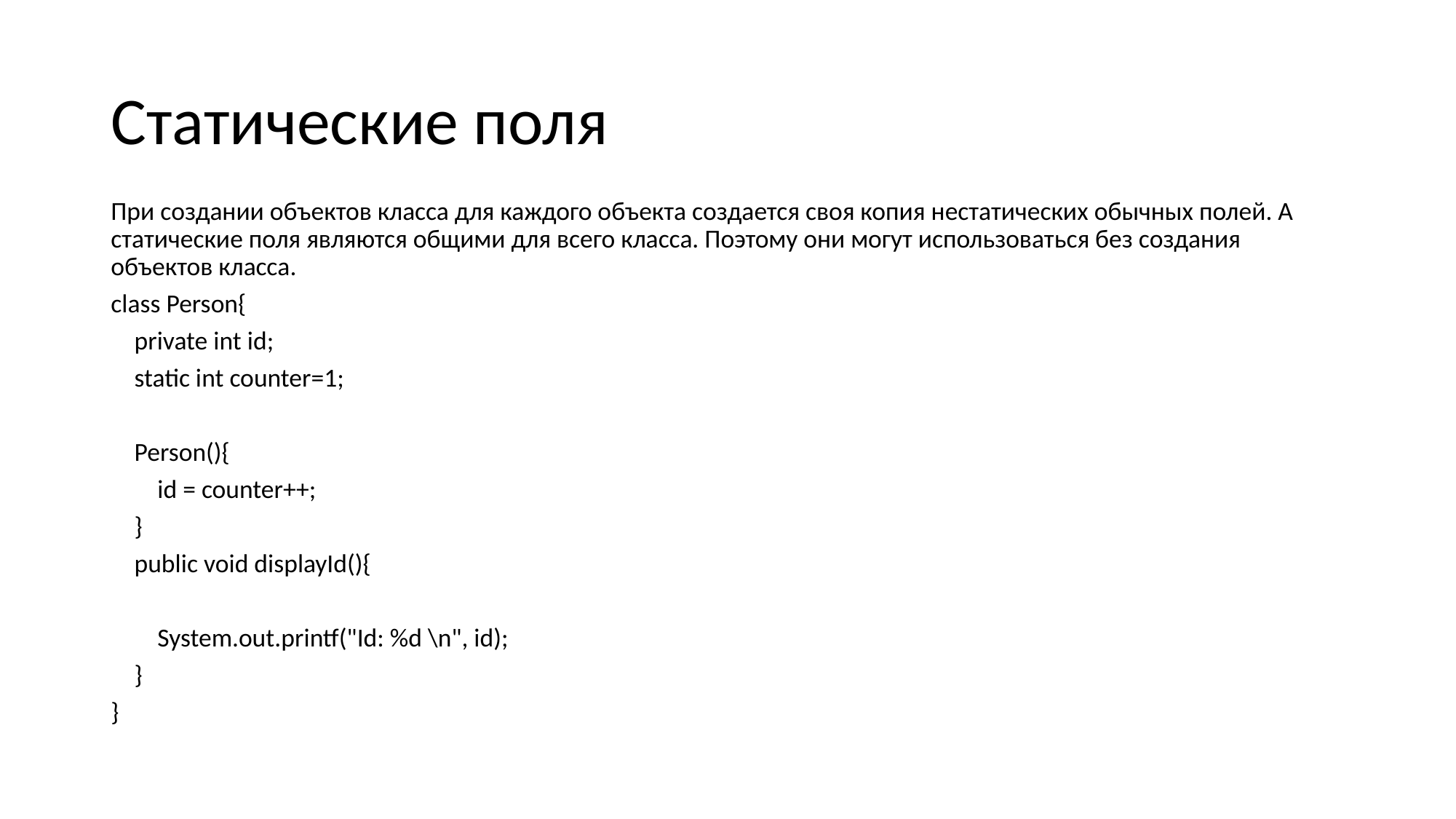

# Статические поля
При создании объектов класса для каждого объекта создается своя копия нестатических обычных полей. А статические поля являются общими для всего класса. Поэтому они могут использоваться без создания объектов класса.
class Person{
    private int id;
    static int counter=1;

    Person(){
        id = counter++;
    }
    public void displayId(){

        System.out.printf("Id: %d \n", id);
    }
}